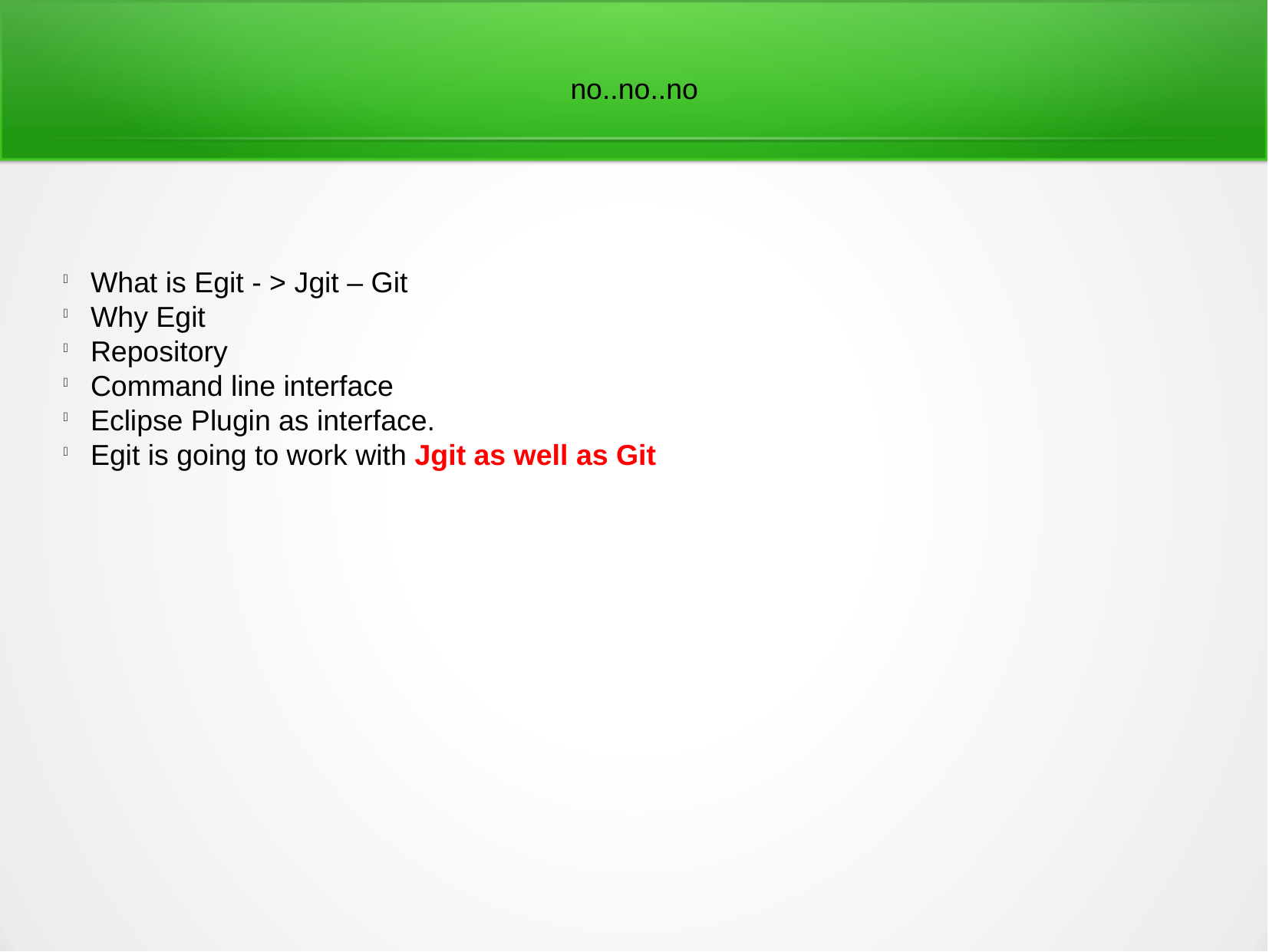

no..no..no
What is Egit - > Jgit – Git
Why Egit
Repository
Command line interface
Eclipse Plugin as interface.
Egit is going to work with Jgit as well as Git